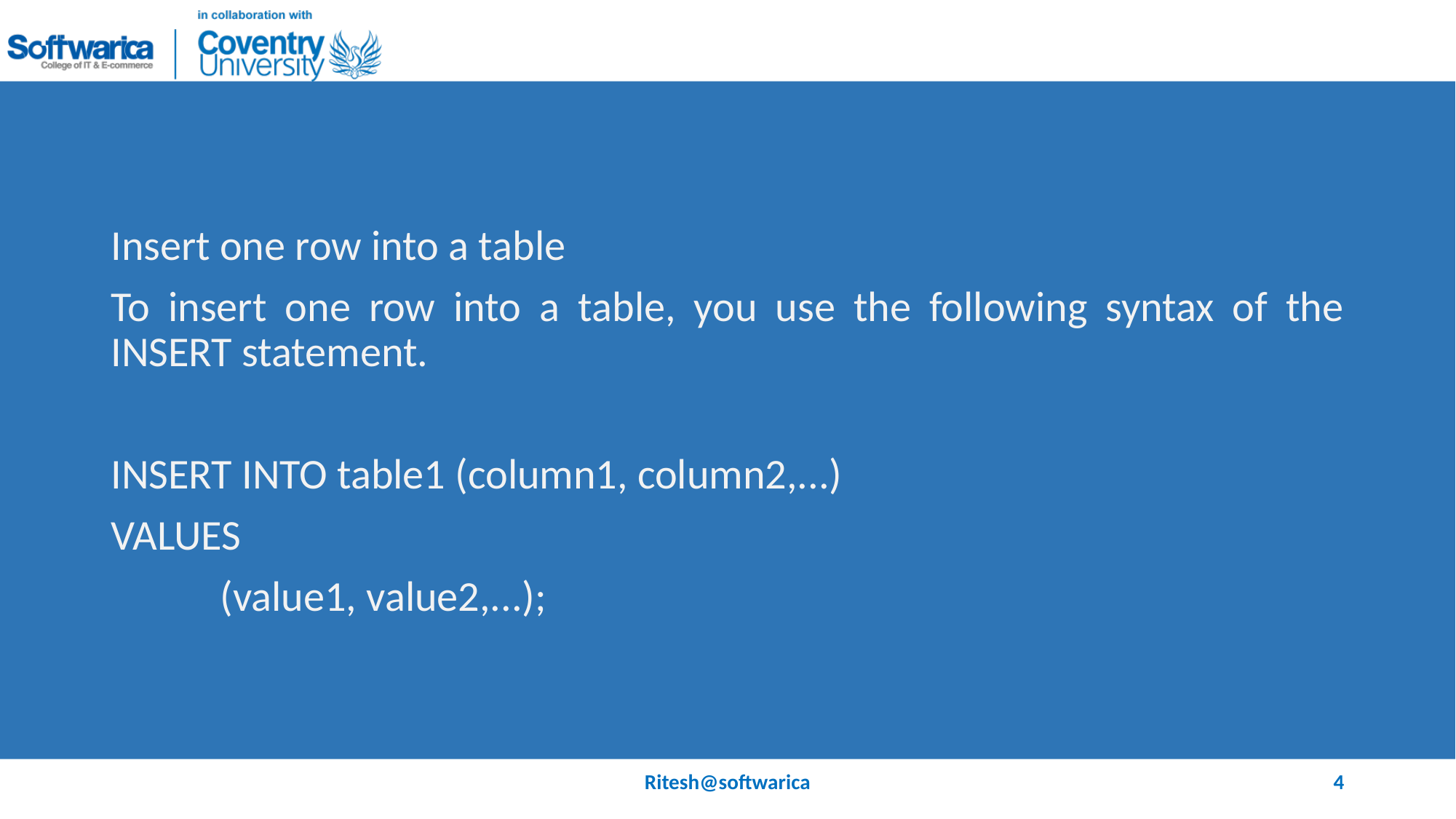

#
Insert one row into a table
To insert one row into a table, you use the following syntax of the INSERT statement.

INSERT INTO table1 (column1, column2,...)
VALUES
	(value1, value2,...);
Ritesh@softwarica
4